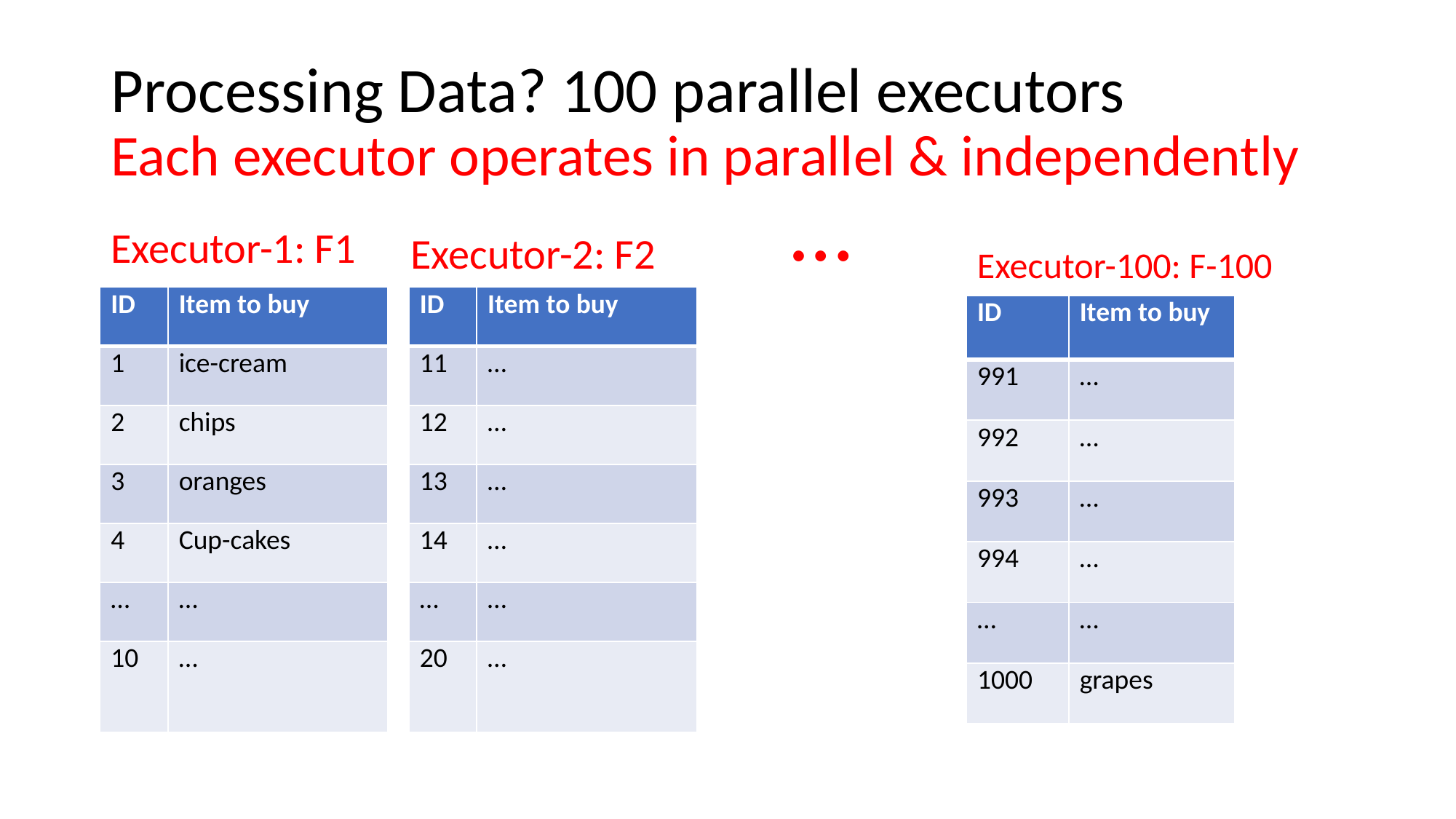

# Processing Data? 100 parallel executors Each executor operates in parallel & independently
…
Executor-1: F1
Executor-2: F2
Executor-100: F-100
| ID | Item to buy |
| --- | --- |
| 1 | ice-cream |
| 2 | chips |
| 3 | oranges |
| 4 | Cup-cakes |
| … | … |
| 10 | … |
| ID | Item to buy |
| --- | --- |
| 11 | … |
| 12 | … |
| 13 | … |
| 14 | … |
| … | … |
| 20 | … |
| ID | Item to buy |
| --- | --- |
| 991 | … |
| 992 | … |
| 993 | … |
| 994 | … |
| … | … |
| 1000 | grapes |